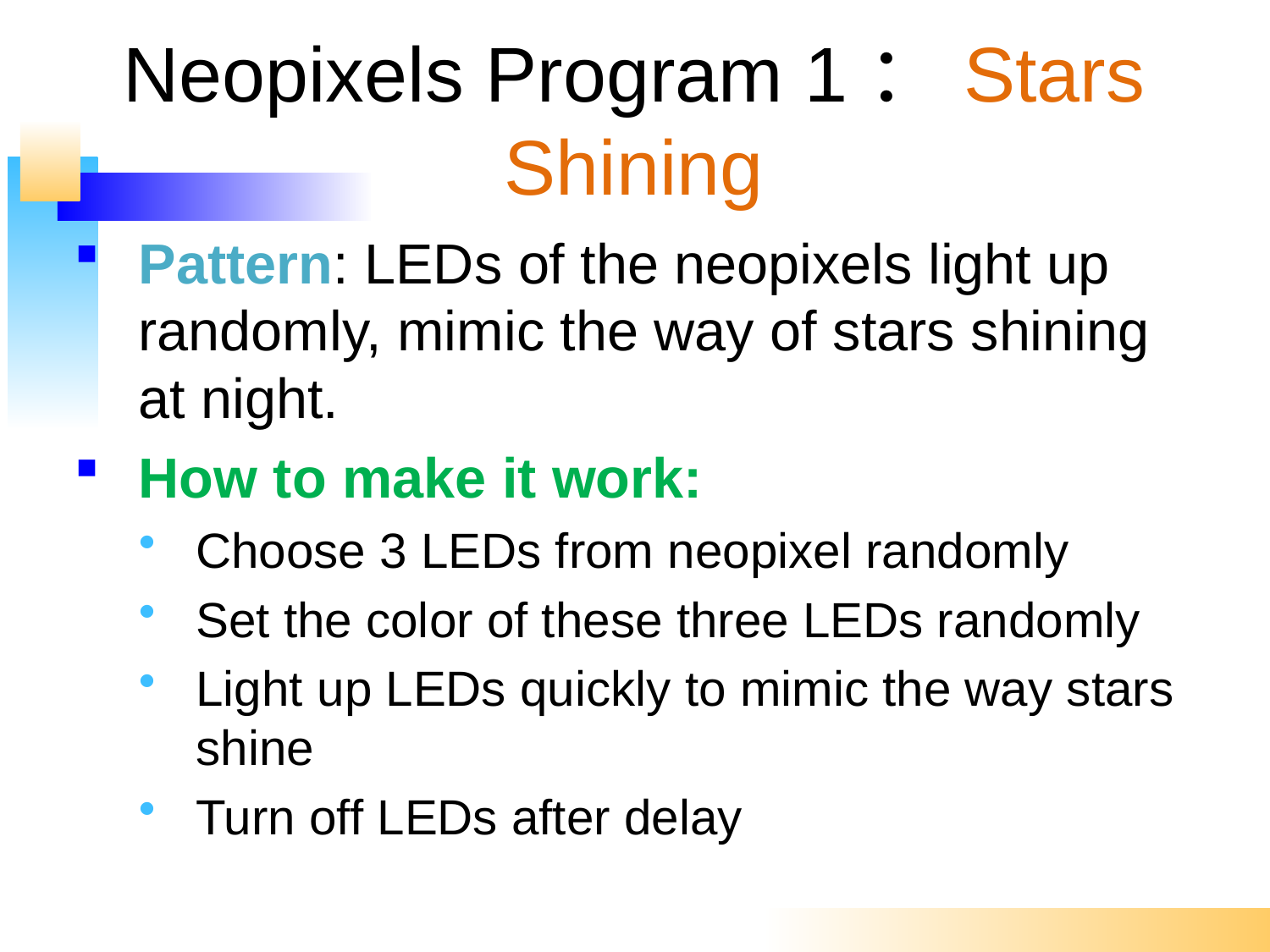

# Neopixels Program 1：Stars Shining
Pattern: LEDs of the neopixels light up randomly, mimic the way of stars shining at night.
How to make it work:
Choose 3 LEDs from neopixel randomly
Set the color of these three LEDs randomly
Light up LEDs quickly to mimic the way stars shine
Turn off LEDs after delay